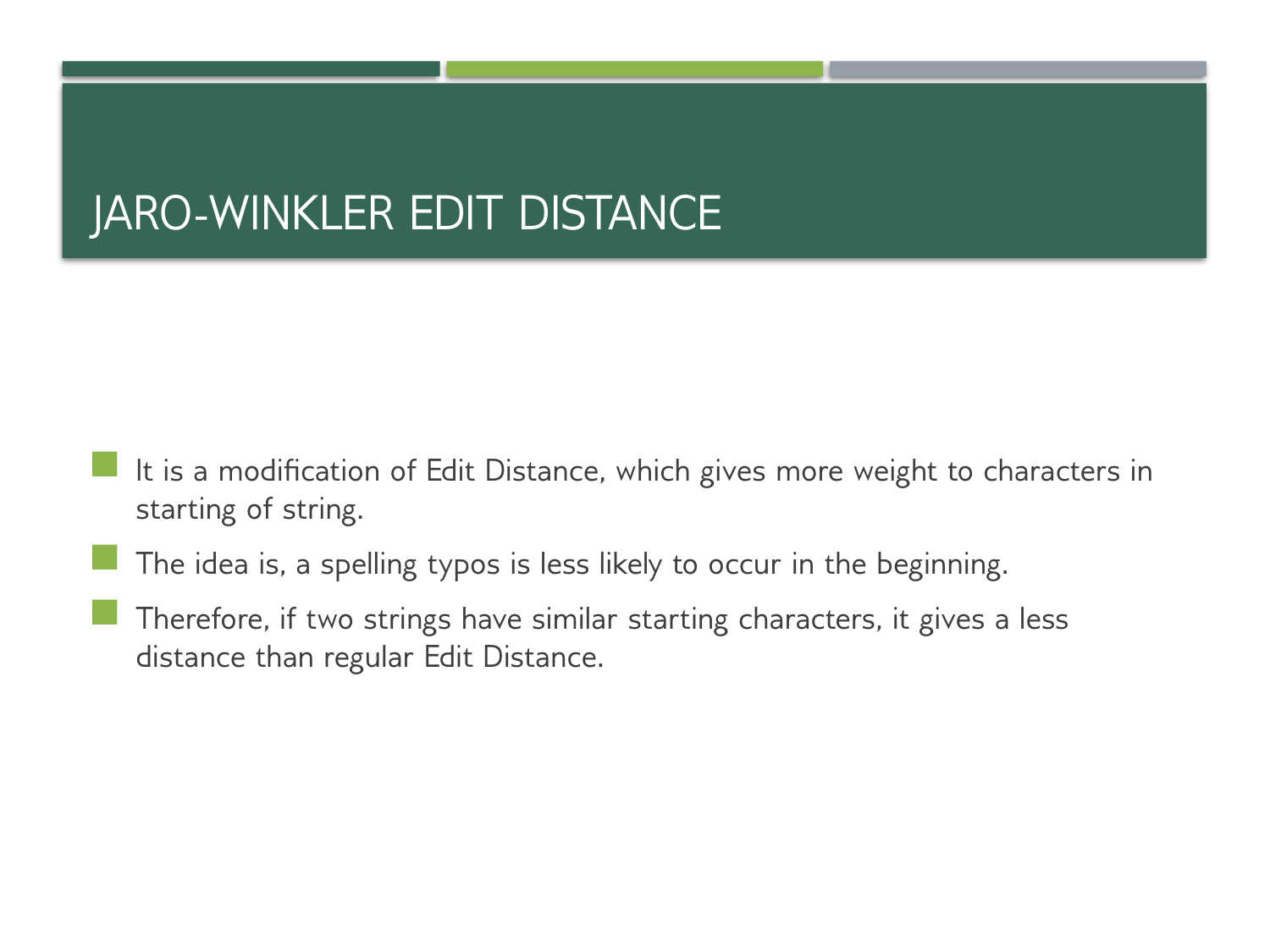

# Jaro-winkler edit distance
It is a modification of Edit Distance, which gives more weight to characters in starting of string.
The idea is, a spelling typos is less likely to occur in the beginning.
Therefore, if two strings have similar starting characters, it gives a less distance than regular Edit Distance.